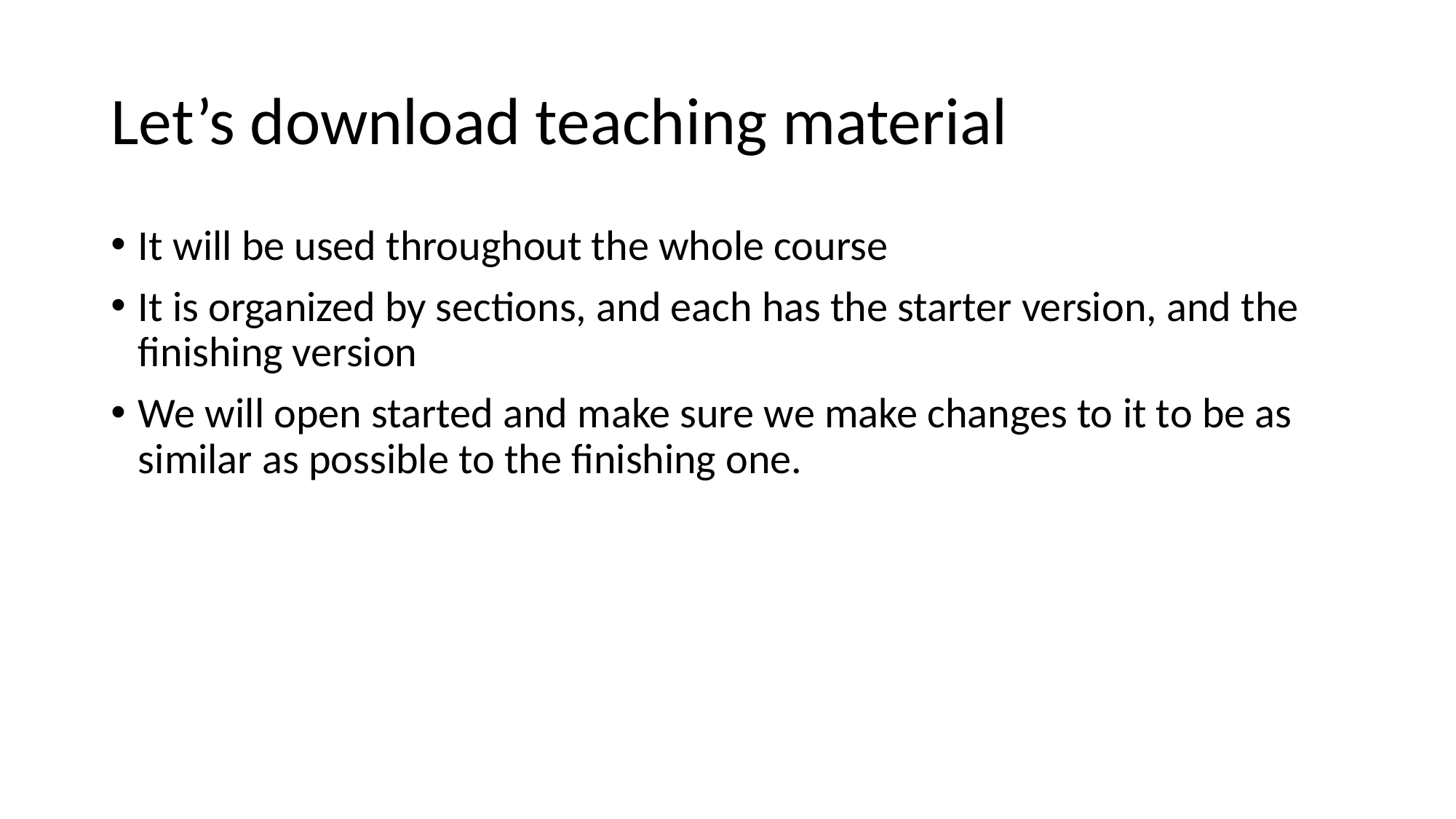

# Let’s download teaching material
It will be used throughout the whole course
It is organized by sections, and each has the starter version, and the finishing version
We will open started and make sure we make changes to it to be as similar as possible to the finishing one.